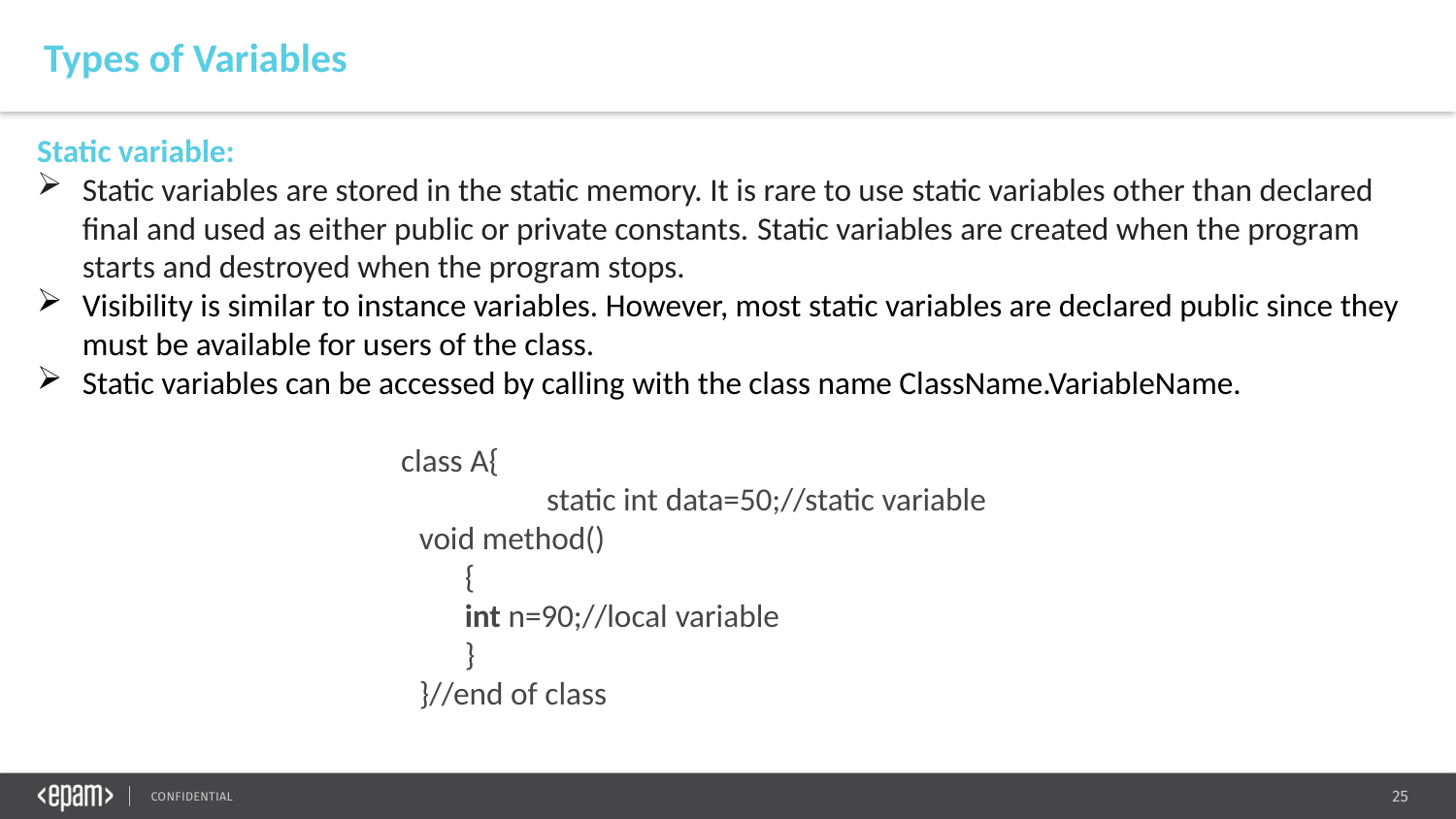

Types of Variables
Static variable:
Static variables are stored in the static memory. It is rare to use static variables other than declared final and used as either public or private constants. Static variables are created when the program starts and destroyed when the program stops.
Visibility is similar to instance variables. However, most static variables are declared public since they must be available for users of the class.
Static variables can be accessed by calling with the class name ClassName.VariableName.

	class A{
		static int data=50;//static variable
void method()
	{
	int n=90;//local variable
	}
}//end of class